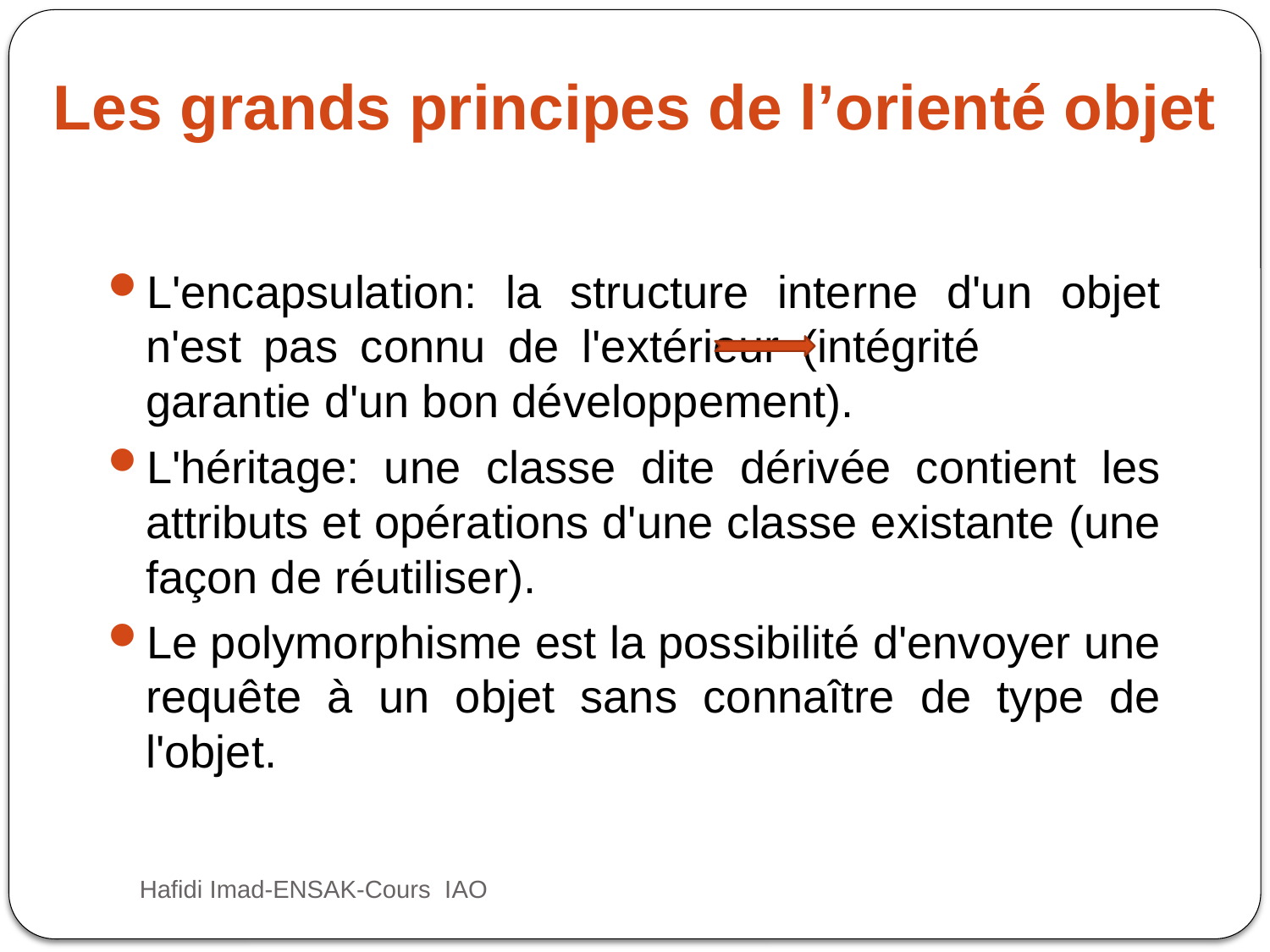

# Les grands principes de l’orienté objet
L'encapsulation: la structure interne d'un objet n'est pas connu de l'extérieur (intégrité         garantie d'un bon développement).
L'héritage: une classe dite dérivée contient les attributs et opérations d'une classe existante (une façon de réutiliser).
Le polymorphisme est la possibilité d'envoyer une requête à un objet sans connaître de type de l'objet.

Hafidi Imad-ENSAK-Cours  IAO